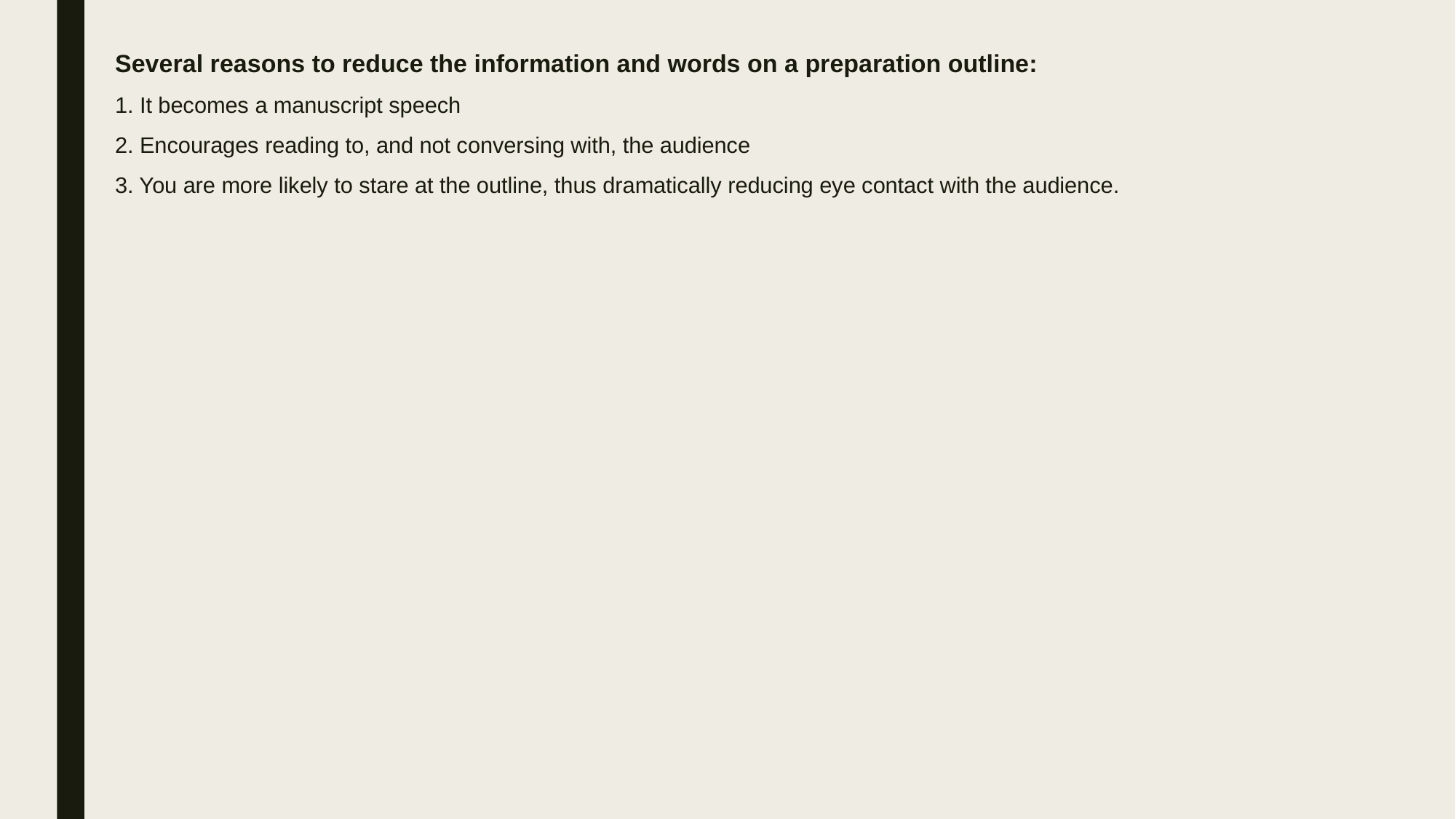

# Several reasons to reduce the information and words on a preparation outline: 1. It becomes a manuscript speech 2. Encourages reading to, and not conversing with, the audience 3. You are more likely to stare at the outline, thus dramatically reducing eye contact with the audience.